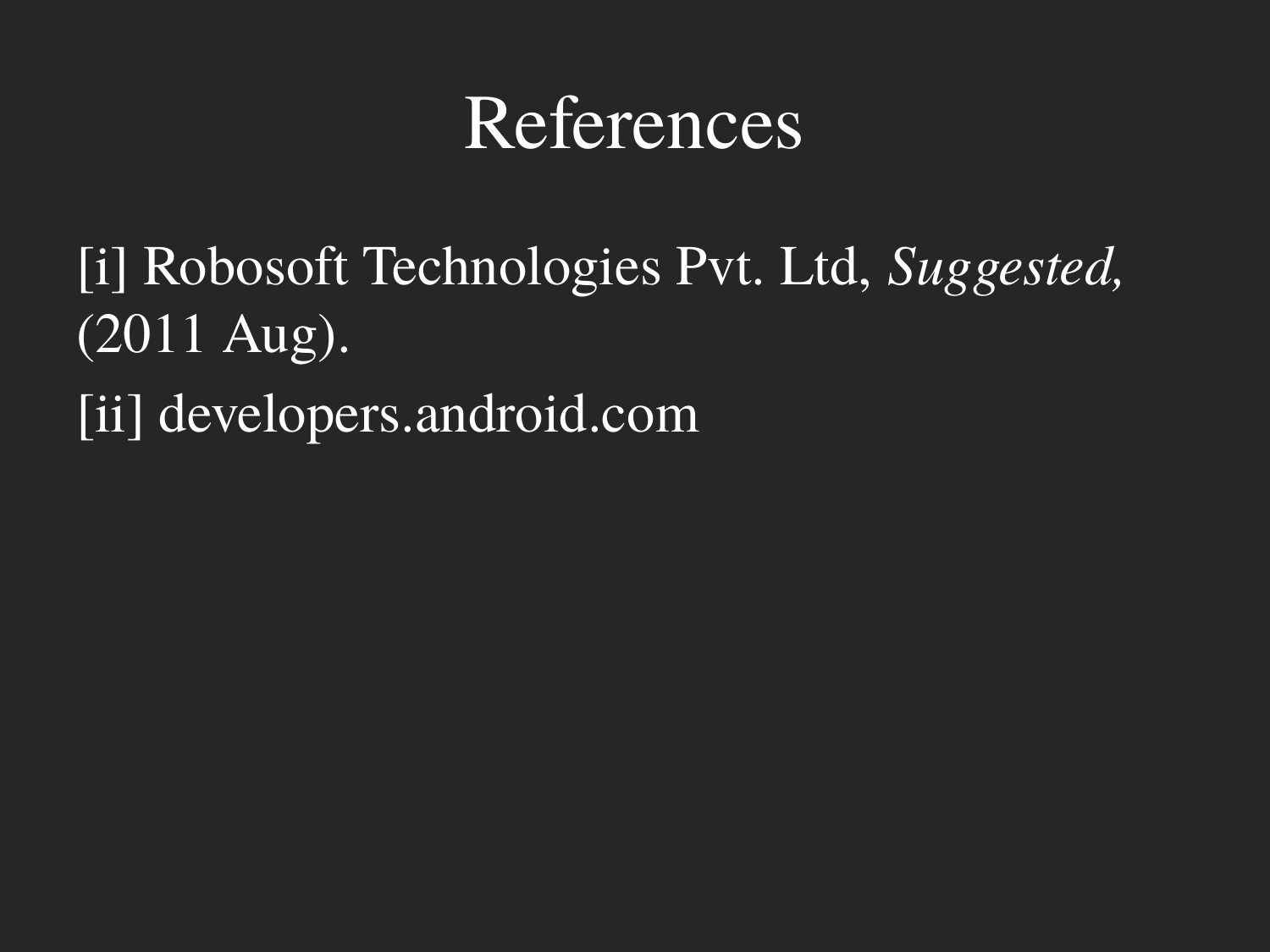

# References
[i] Robosoft Technologies Pvt. Ltd, Suggested, (2011 Aug).
[ii] developers.android.com